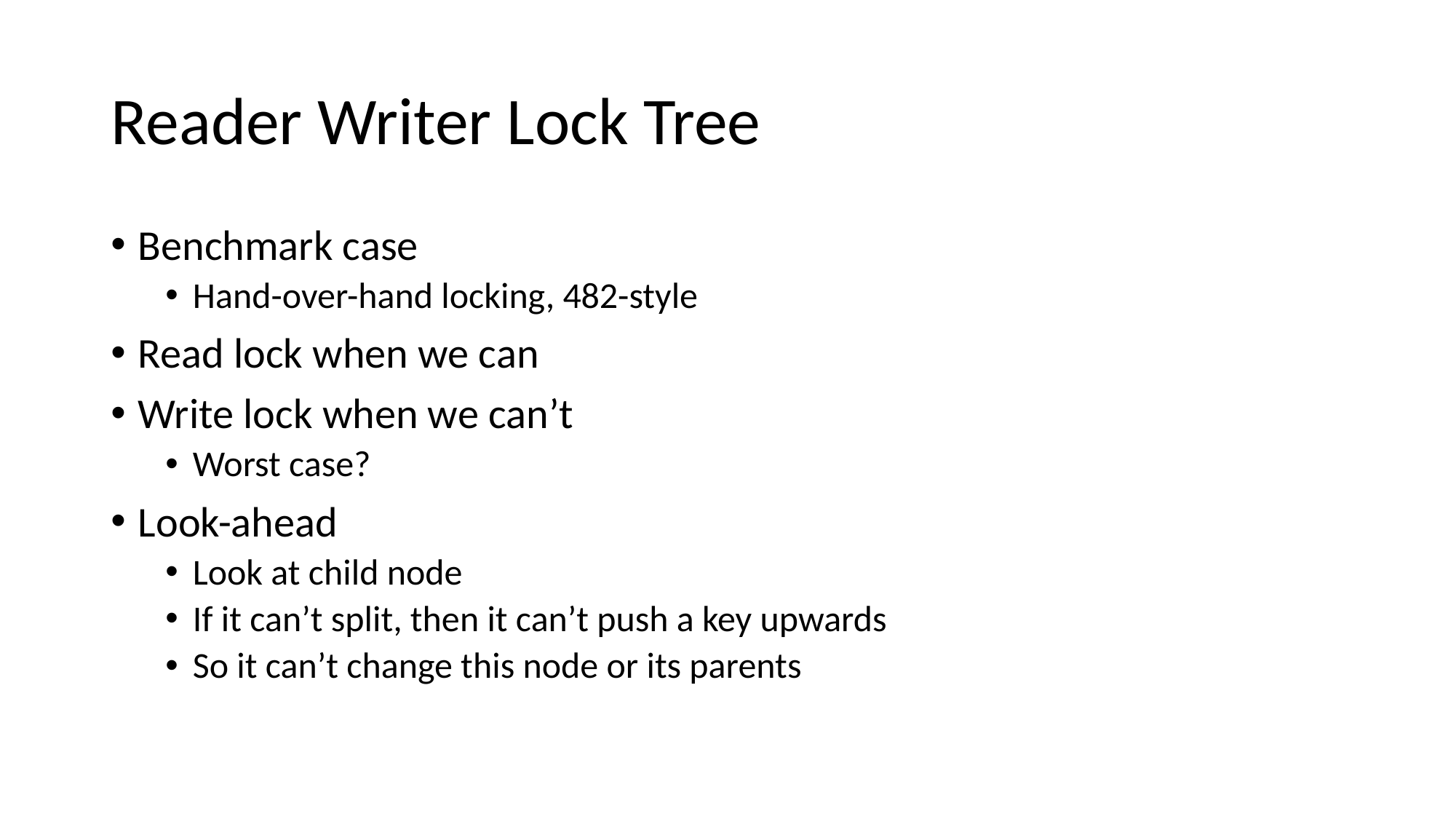

# Reader Writer Lock Tree
Benchmark case
Hand-over-hand locking, 482-style
Read lock when we can
Write lock when we can’t
Worst case?
Look-ahead
Look at child node
If it can’t split, then it can’t push a key upwards
So it can’t change this node or its parents